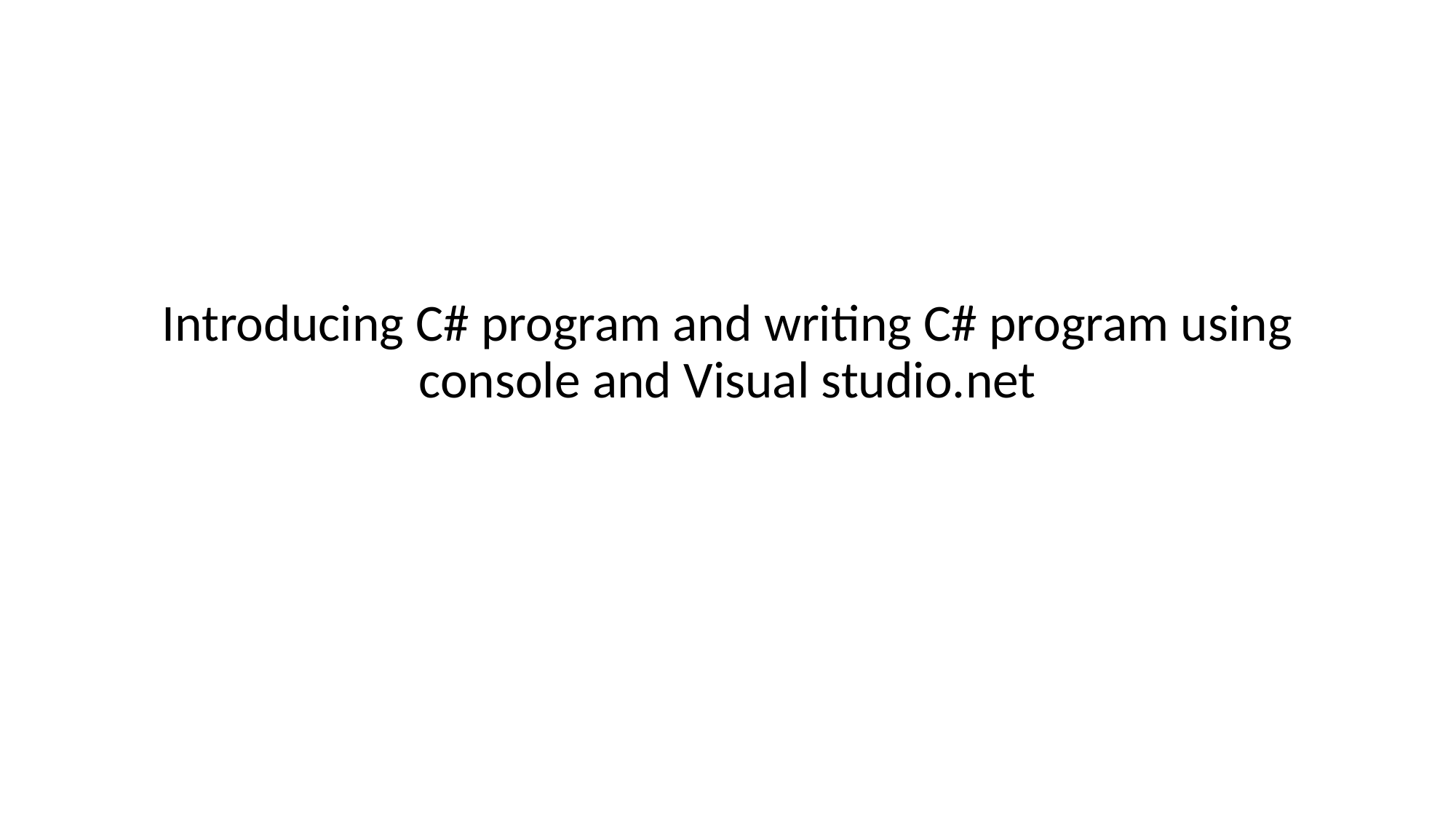

# Introducing C# program and writing C# program using console and Visual studio.net